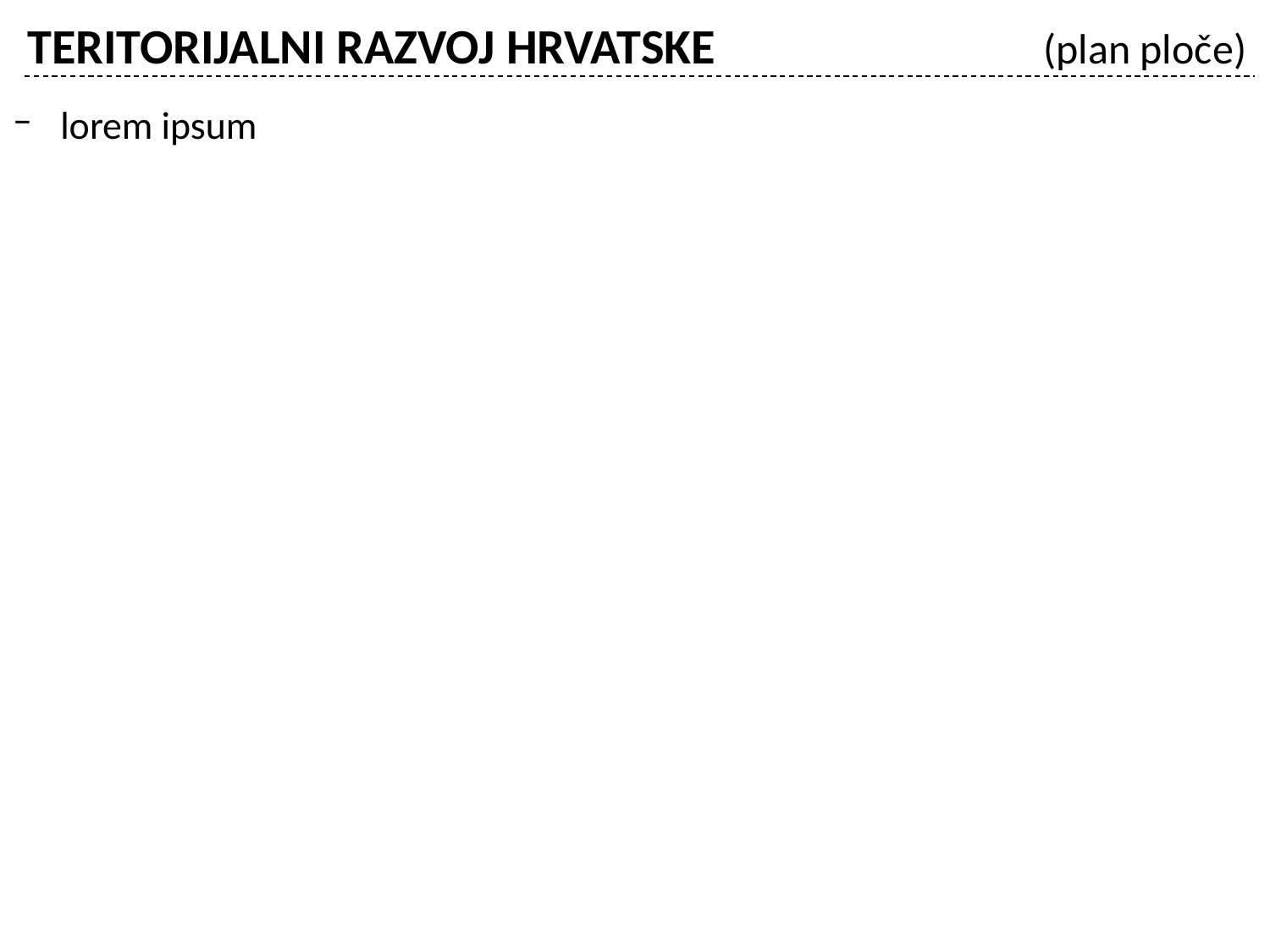

# TERITORIJALNI RAZVOJ HRVATSKE 			(plan ploče)
lorem ipsum